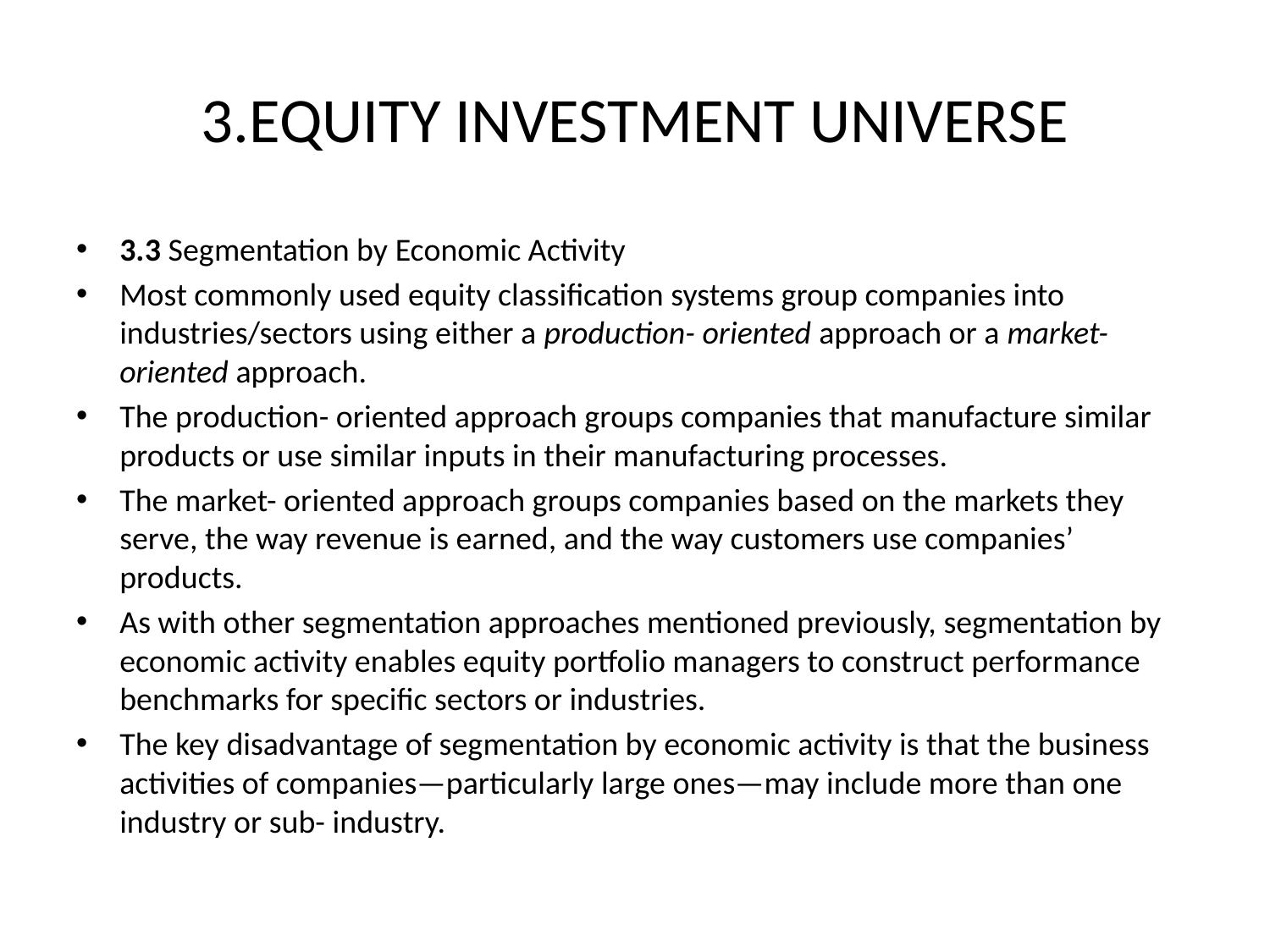

# 3.EQUITY INVESTMENT UNIVERSE
3.3 Segmentation by Economic Activity
Most commonly used equity classification systems group companies into industries/sectors using either a production- oriented approach or a market- oriented approach.
The production- oriented approach groups companies that manufacture similar products or use similar inputs in their manufacturing processes.
The market- oriented approach groups companies based on the markets they serve, the way revenue is earned, and the way customers use companies’ products.
As with other segmentation approaches mentioned previously, segmentation by economic activity enables equity portfolio managers to construct performance benchmarks for specific sectors or industries.
The key disadvantage of segmentation by economic activity is that the business activities of companies—particularly large ones—may include more than one industry or sub- industry.